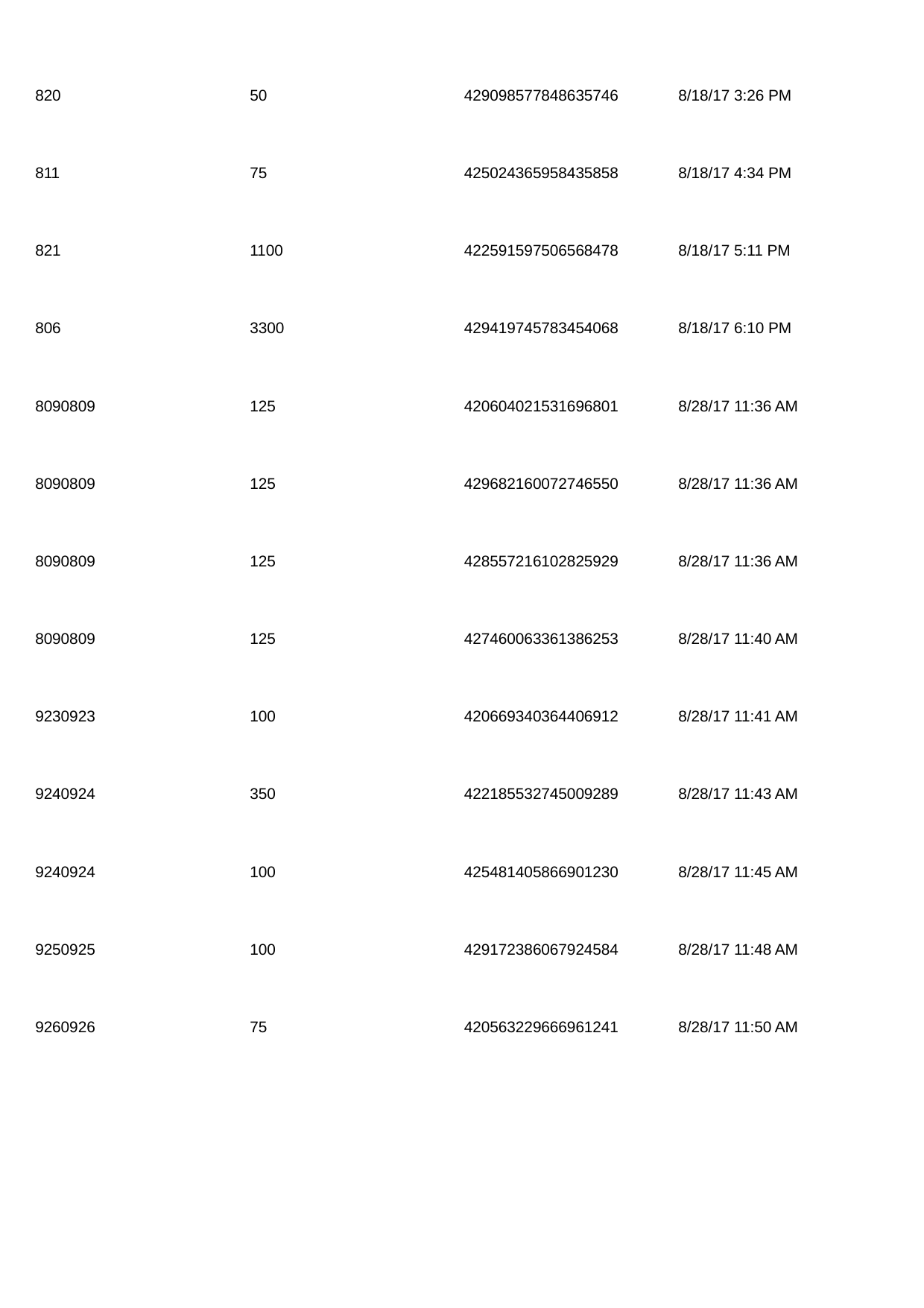

820
50
429098577848635746
8/18/17 3:26 PM
 811
75
425024365958435858
8/18/17 4:34 PM
 821
1100
422591597506568478
8/18/17 5:11 PM
 806
3300
429419745783454068
8/18/17 6:10 PM
 8090809
125
420604021531696801
8/28/17 11:36 AM
 8090809
125
429682160072746550
8/28/17 11:36 AM
 8090809
125
428557216102825929
8/28/17 11:36 AM
 8090809
125
427460063361386253
8/28/17 11:40 AM
 9230923
100
420669340364406912
8/28/17 11:41 AM
 9240924
350
422185532745009289
8/28/17 11:43 AM
 9240924
100
425481405866901230
8/28/17 11:45 AM
 9250925
100
429172386067924584
8/28/17 11:48 AM
 9260926
75
420563229666961241
8/28/17 11:50 AM